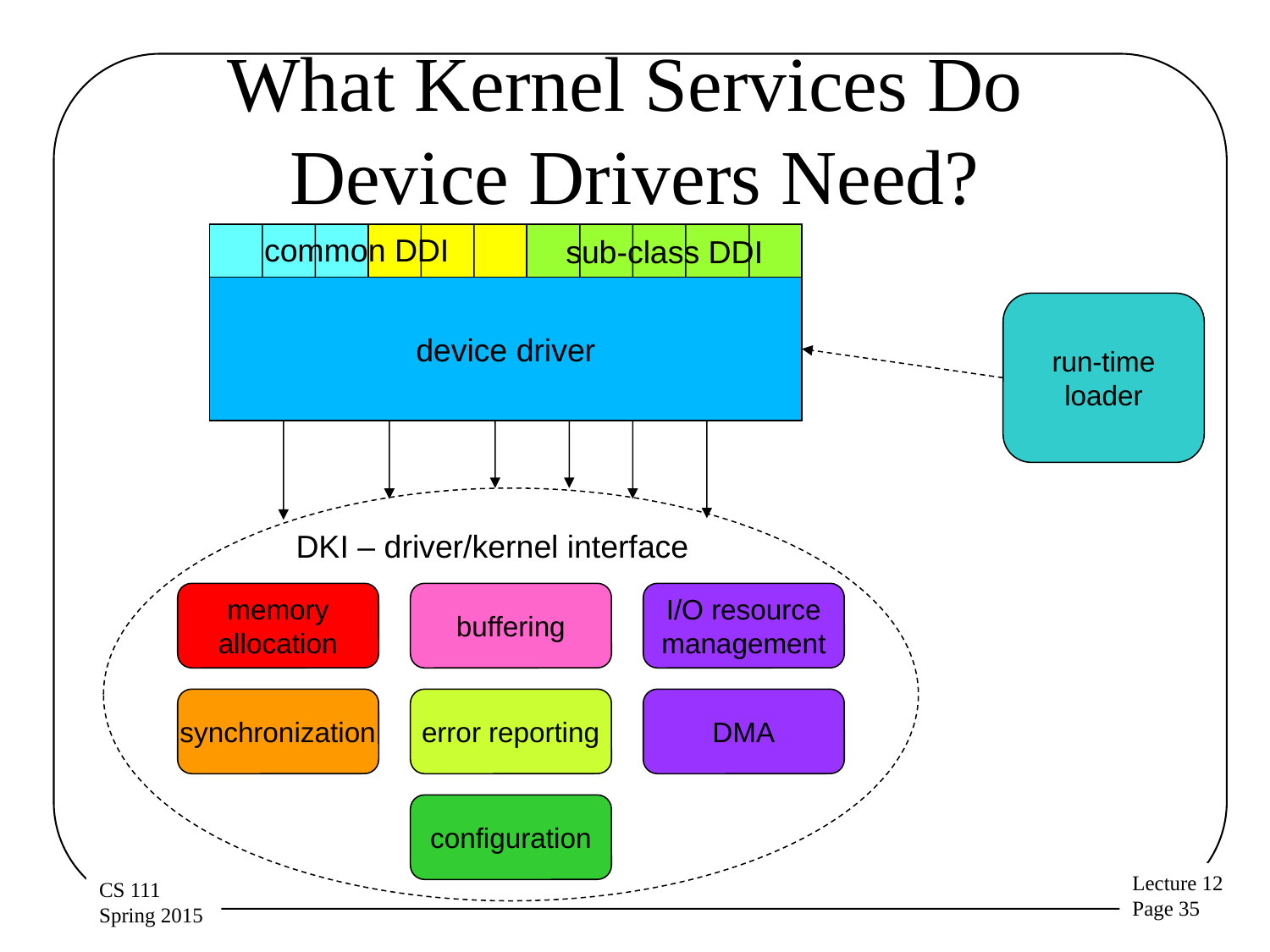

# What Kernel Services Do Device Drivers Need?

common DDI

sub-class DDI

device driver
run-time
loader

DKI – driver/kernel interface
memory
allocation
buffering
I/O resource
management
synchronization
error reporting
DMA
configuration